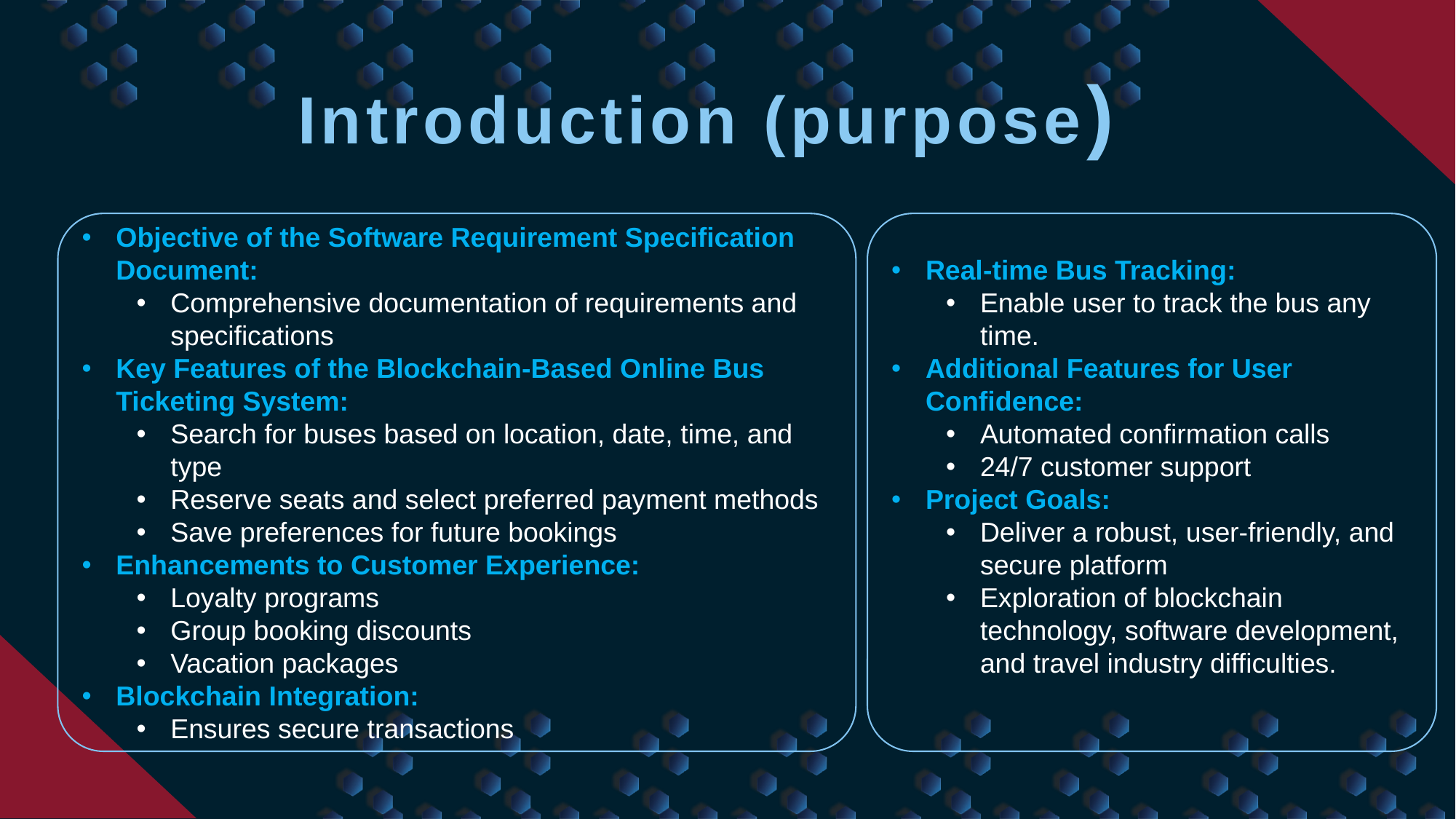

# Introduction (purpose)
Real-time Bus Tracking:
Enable user to track the bus any time.
Additional Features for User Confidence:
Automated confirmation calls
24/7 customer support
Project Goals:
Deliver a robust, user-friendly, and secure platform
Exploration of blockchain technology, software development, and travel industry difficulties.

Objective of the Software Requirement Specification Document:
Comprehensive documentation of requirements and specifications
Key Features of the Blockchain-Based Online Bus Ticketing System:
Search for buses based on location, date, time, and type
Reserve seats and select preferred payment methods
Save preferences for future bookings
Enhancements to Customer Experience:
Loyalty programs
Group booking discounts
Vacation packages
Blockchain Integration:
Ensures secure transactions